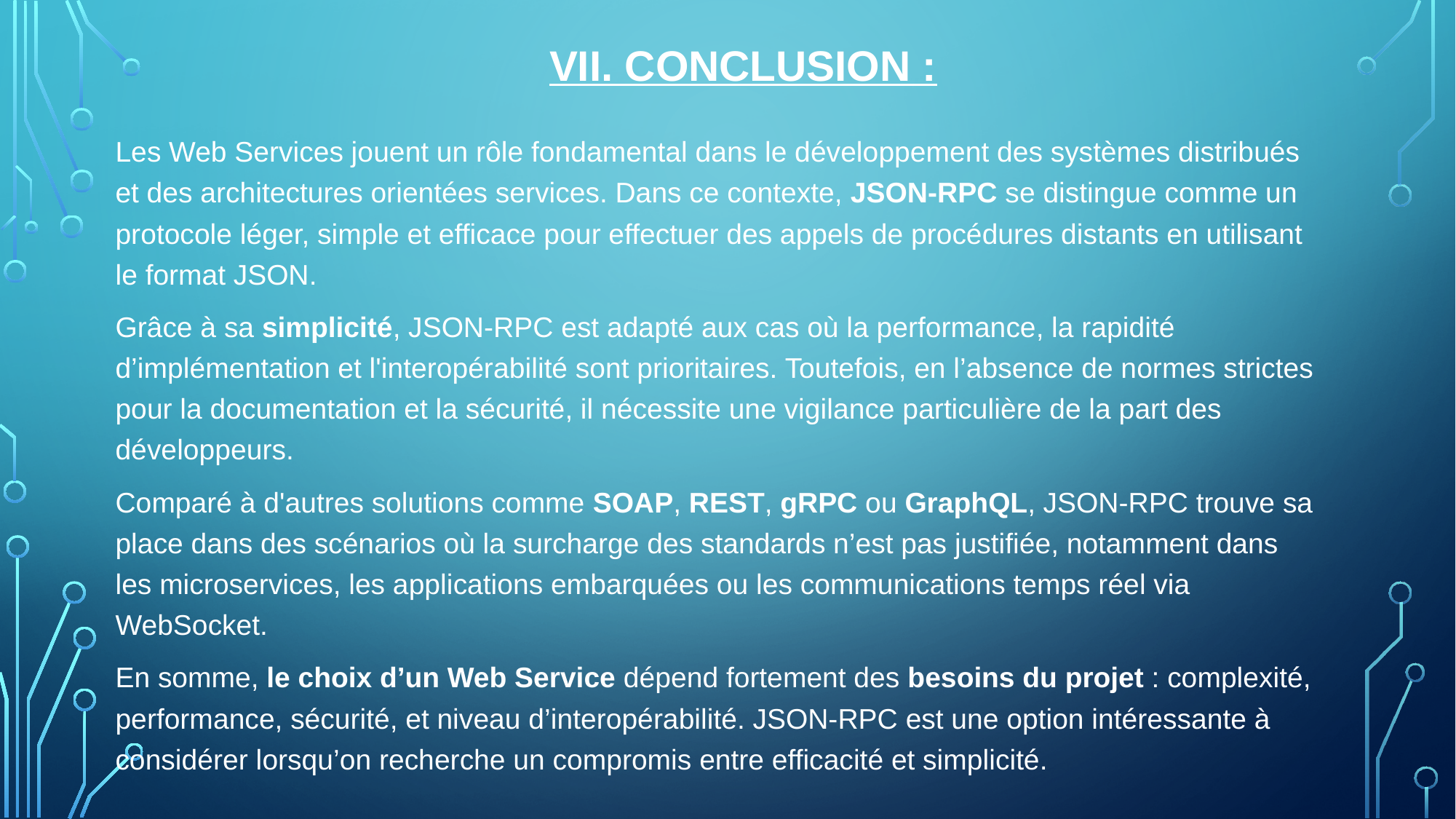

# VII. Conclusion :
Les Web Services jouent un rôle fondamental dans le développement des systèmes distribués et des architectures orientées services. Dans ce contexte, JSON-RPC se distingue comme un protocole léger, simple et efficace pour effectuer des appels de procédures distants en utilisant le format JSON.
Grâce à sa simplicité, JSON-RPC est adapté aux cas où la performance, la rapidité d’implémentation et l'interopérabilité sont prioritaires. Toutefois, en l’absence de normes strictes pour la documentation et la sécurité, il nécessite une vigilance particulière de la part des développeurs.
Comparé à d'autres solutions comme SOAP, REST, gRPC ou GraphQL, JSON-RPC trouve sa place dans des scénarios où la surcharge des standards n’est pas justifiée, notamment dans les microservices, les applications embarquées ou les communications temps réel via WebSocket.
En somme, le choix d’un Web Service dépend fortement des besoins du projet : complexité, performance, sécurité, et niveau d’interopérabilité. JSON-RPC est une option intéressante à considérer lorsqu’on recherche un compromis entre efficacité et simplicité.